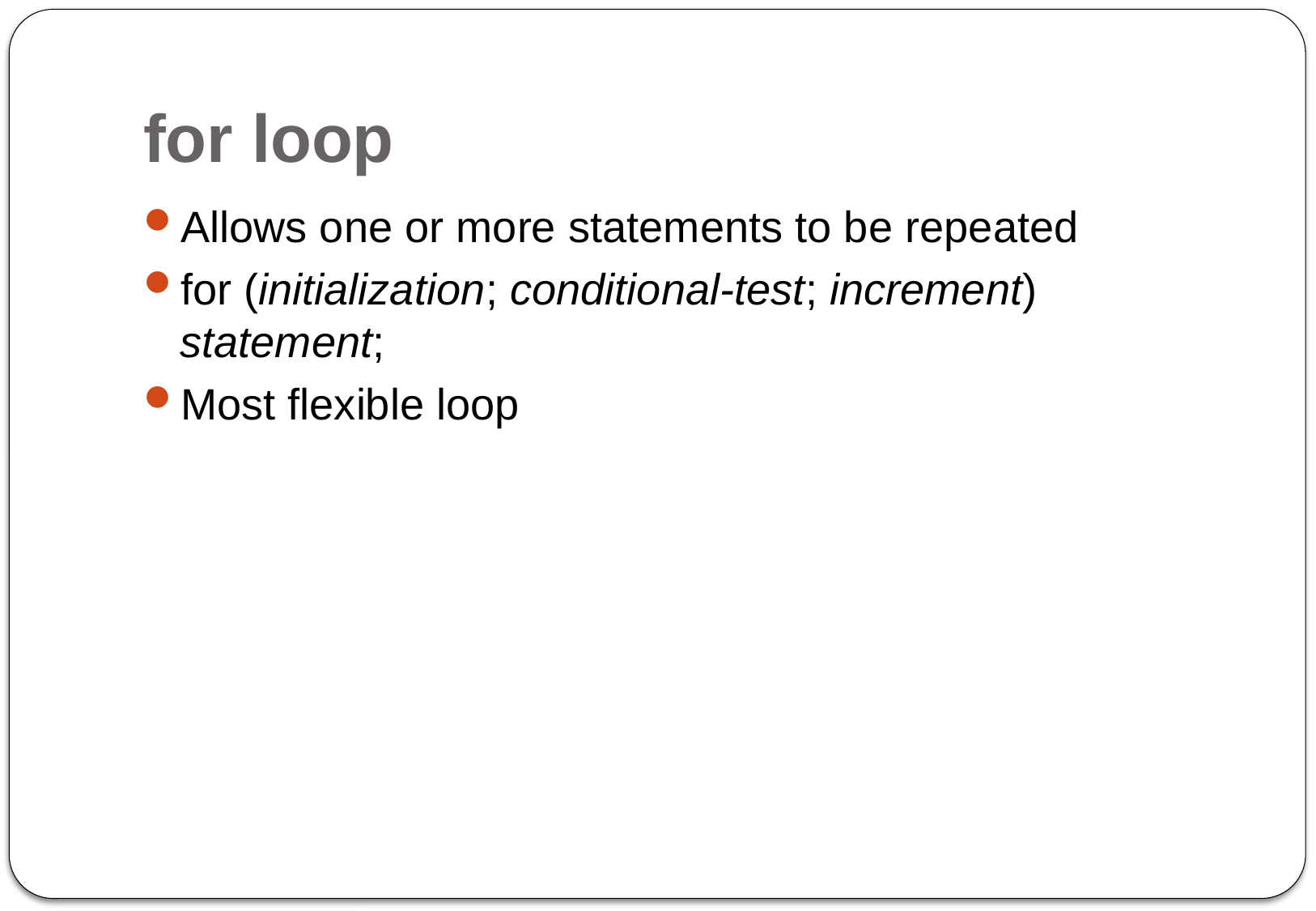

# for loop
Allows one or more statements to be repeated
for (initialization; conditional-test; increment) statement;
Most flexible loop